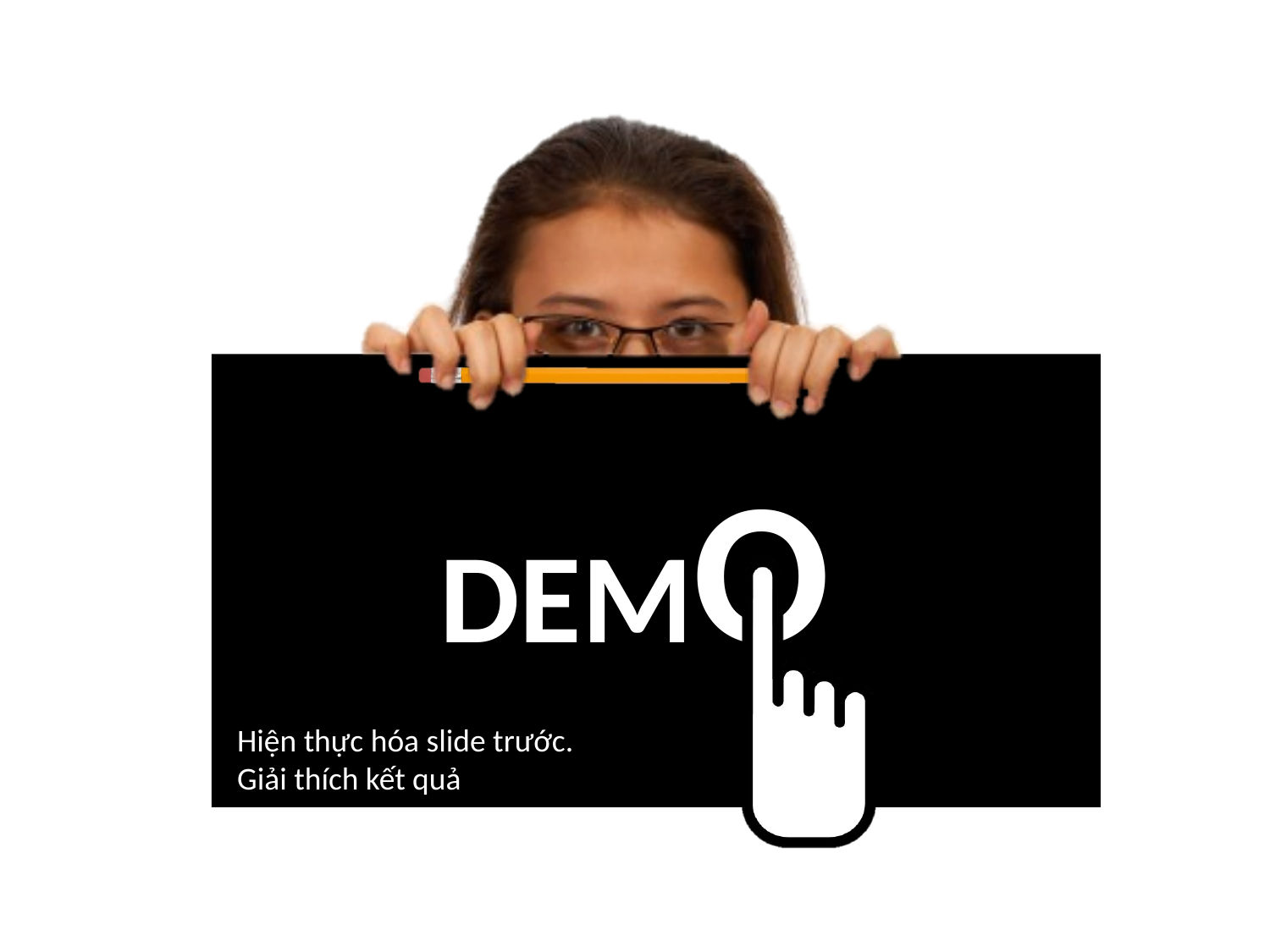

Hiện thực hóa slide trước.
Giải thích kết quả